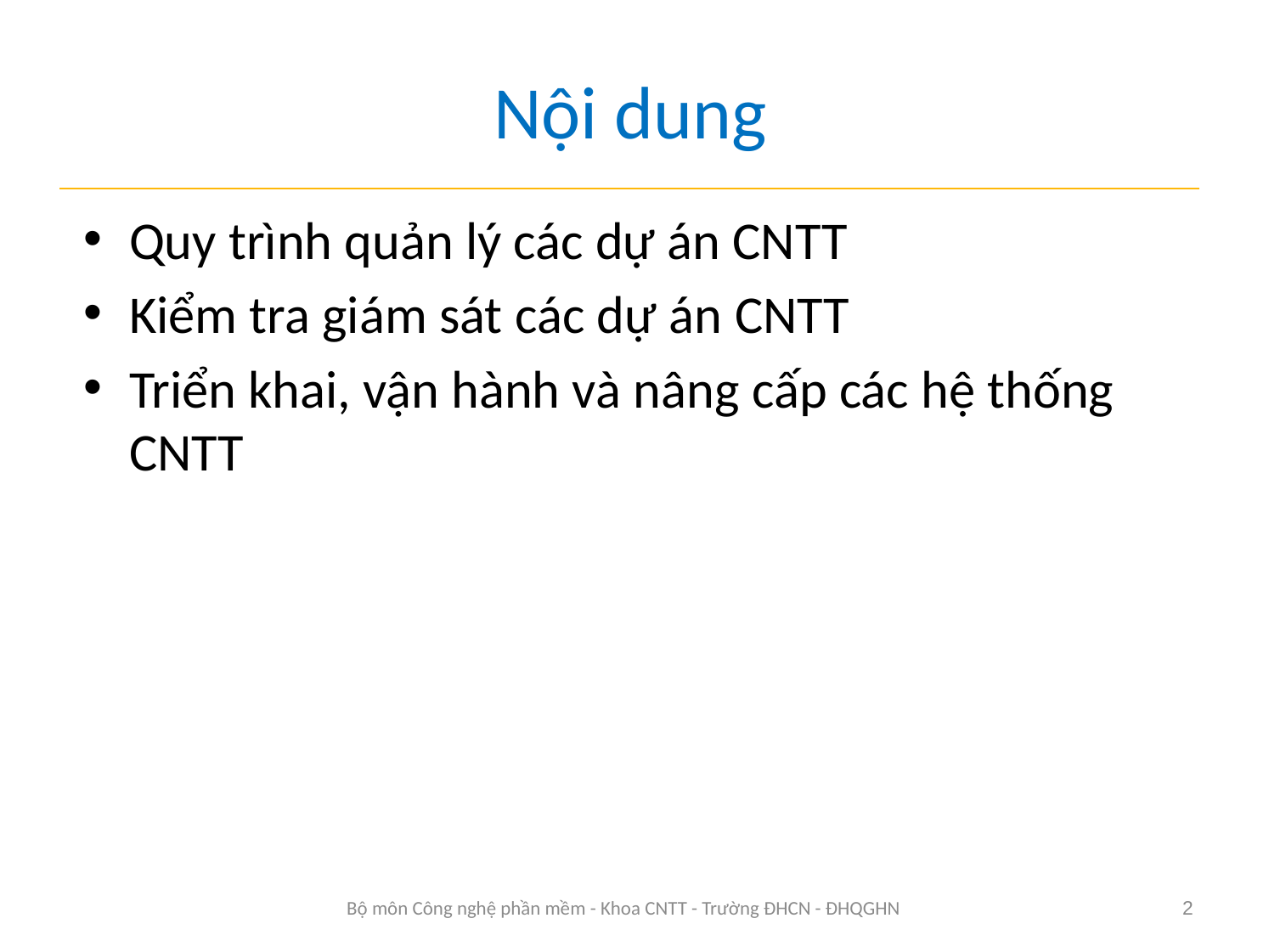

# Nội dung
Quy trình quản lý các dự án CNTT
Kiểm tra giám sát các dự án CNTT
Triển khai, vận hành và nâng cấp các hệ thống CNTT
Bộ môn Công nghệ phần mềm - Khoa CNTT - Trường ĐHCN - ĐHQGHN
2